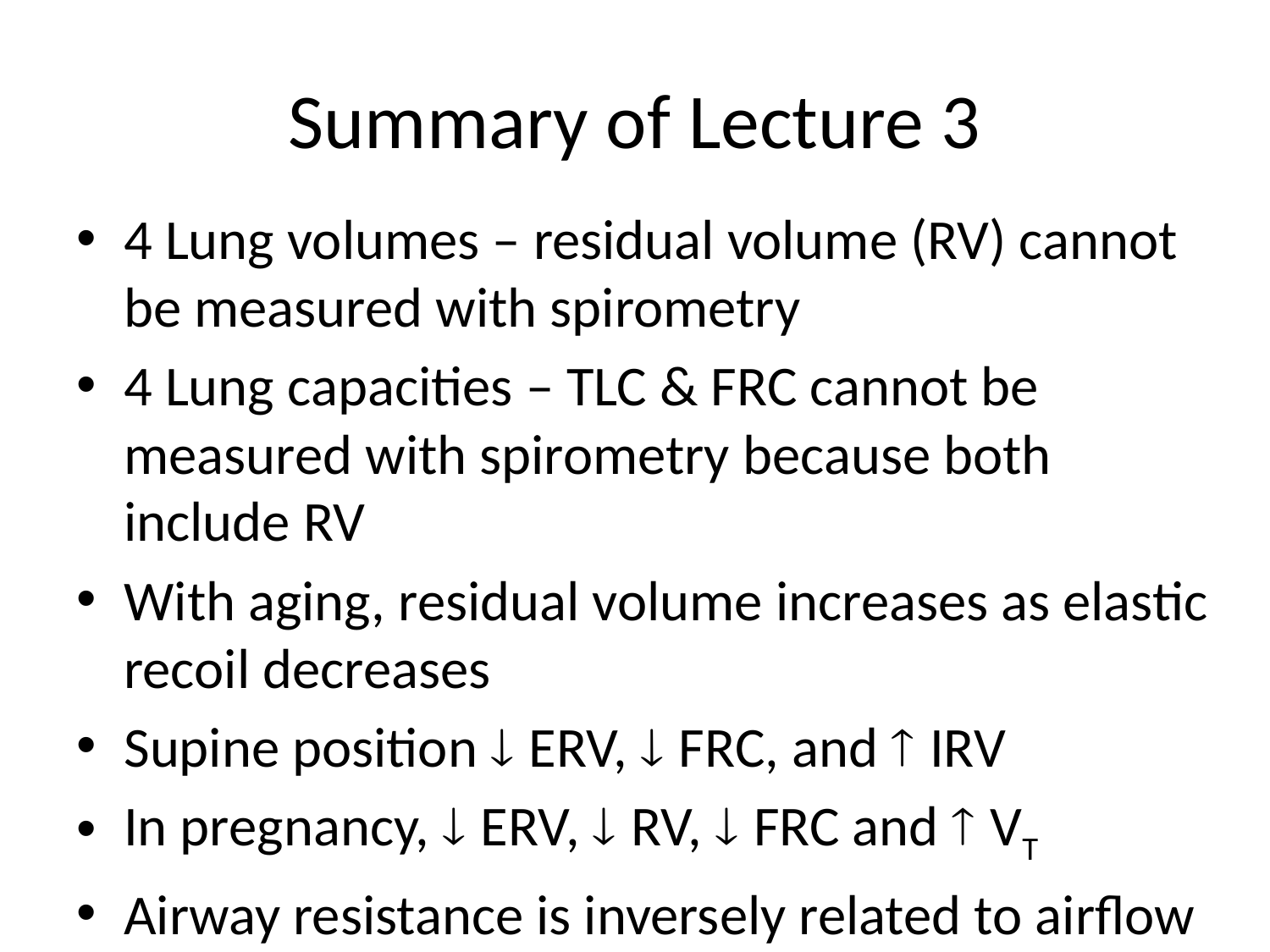

# Summary of Lecture 3
4 Lung volumes – residual volume (RV) cannot be measured with spirometry
4 Lung capacities – TLC & FRC cannot be measured with spirometry because both include RV
With aging, residual volume increases as elastic recoil decreases
Supine position ↓ ERV, ↓ FRC, and ↑ IRV
In pregnancy, ↓ ERV, ↓ RV, ↓ FRC and ↑ VT
Airway resistance is inversely related to airflow